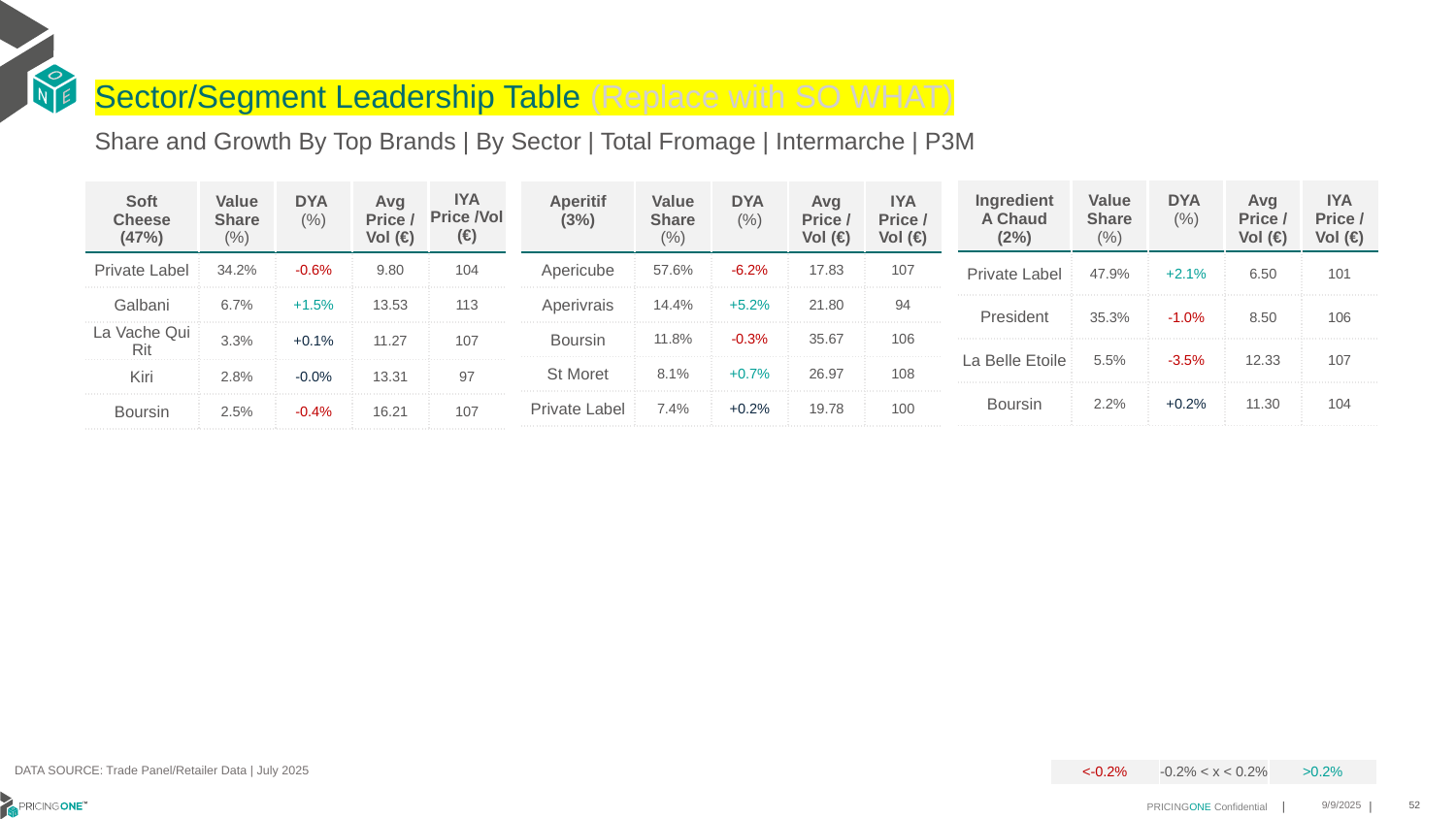

# Sector/Segment Leadership Table (Replace with SO WHAT)
Share and Growth By Top Brands | By Sector | Total Fromage | Intermarche | P3M
| Ingredient A Chaud (2%) | Value Share (%) | DYA (%) | Avg Price /Vol (€) | IYA Price /Vol (€) |
| --- | --- | --- | --- | --- |
| Private Label | 47.9% | +2.1% | 6.50 | 101 |
| President | 35.3% | -1.0% | 8.50 | 106 |
| La Belle Etoile | 5.5% | -3.5% | 12.33 | 107 |
| Boursin | 2.2% | +0.2% | 11.30 | 104 |
| Soft Cheese (47%) | Value Share (%) | DYA (%) | Avg Price /Vol (€) | IYA Price /Vol (€) |
| --- | --- | --- | --- | --- |
| Private Label | 34.2% | -0.6% | 9.80 | 104 |
| Galbani | 6.7% | +1.5% | 13.53 | 113 |
| La Vache Qui Rit | 3.3% | +0.1% | 11.27 | 107 |
| Kiri | 2.8% | -0.0% | 13.31 | 97 |
| Boursin | 2.5% | -0.4% | 16.21 | 107 |
| Aperitif (3%) | Value Share (%) | DYA (%) | Avg Price /Vol (€) | IYA Price /Vol (€) |
| --- | --- | --- | --- | --- |
| Apericube | 57.6% | -6.2% | 17.83 | 107 |
| Aperivrais | 14.4% | +5.2% | 21.80 | 94 |
| Boursin | 11.8% | -0.3% | 35.67 | 106 |
| St Moret | 8.1% | +0.7% | 26.97 | 108 |
| Private Label | 7.4% | +0.2% | 19.78 | 100 |
DATA SOURCE: Trade Panel/Retailer Data | July 2025
| <-0.2% | -0.2% < x < 0.2% | >0.2% |
| --- | --- | --- |

9/9/2025
52